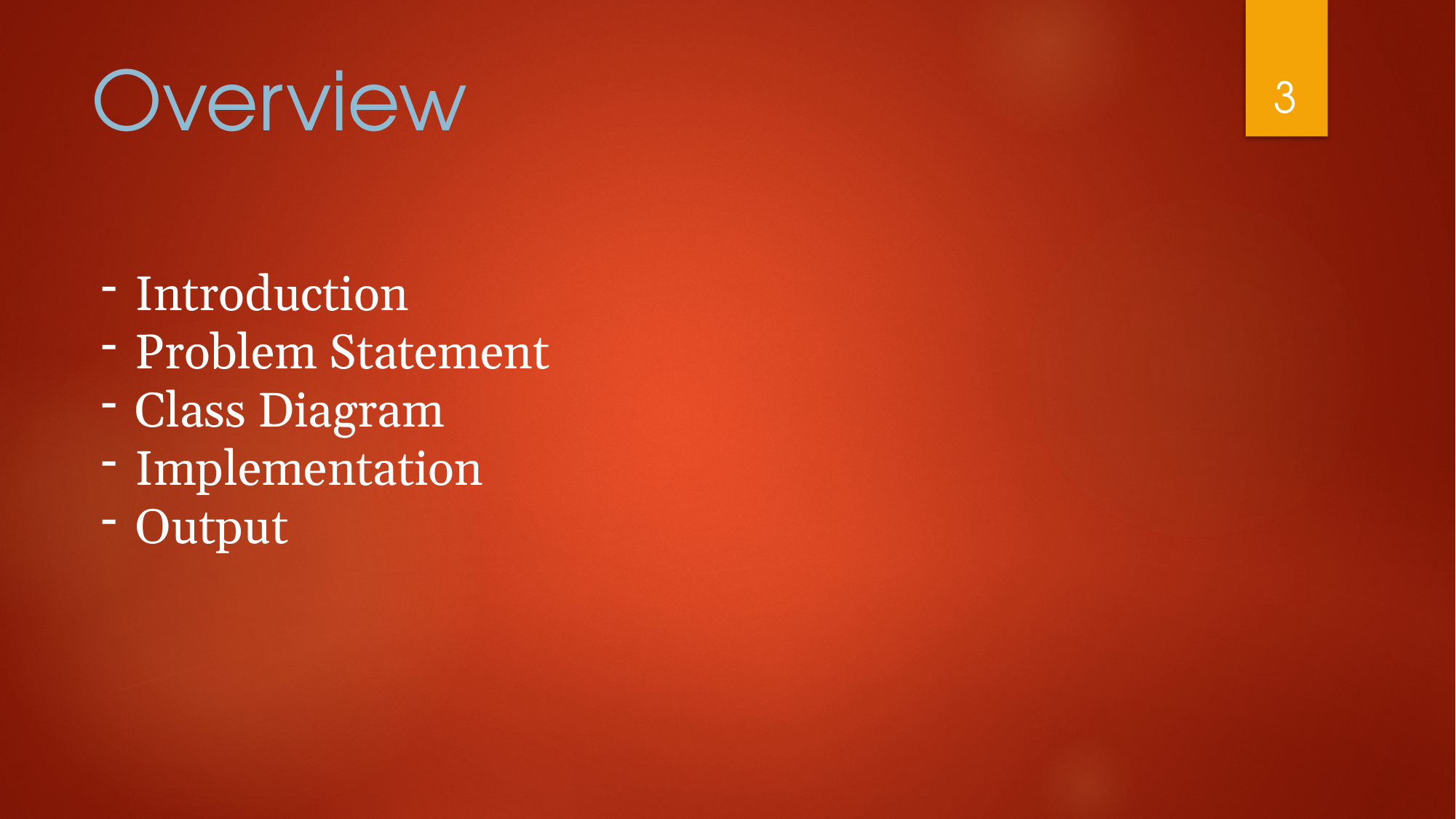

3
Overview
Introduction
Problem Statement
Class Diagram
Implementation
Output